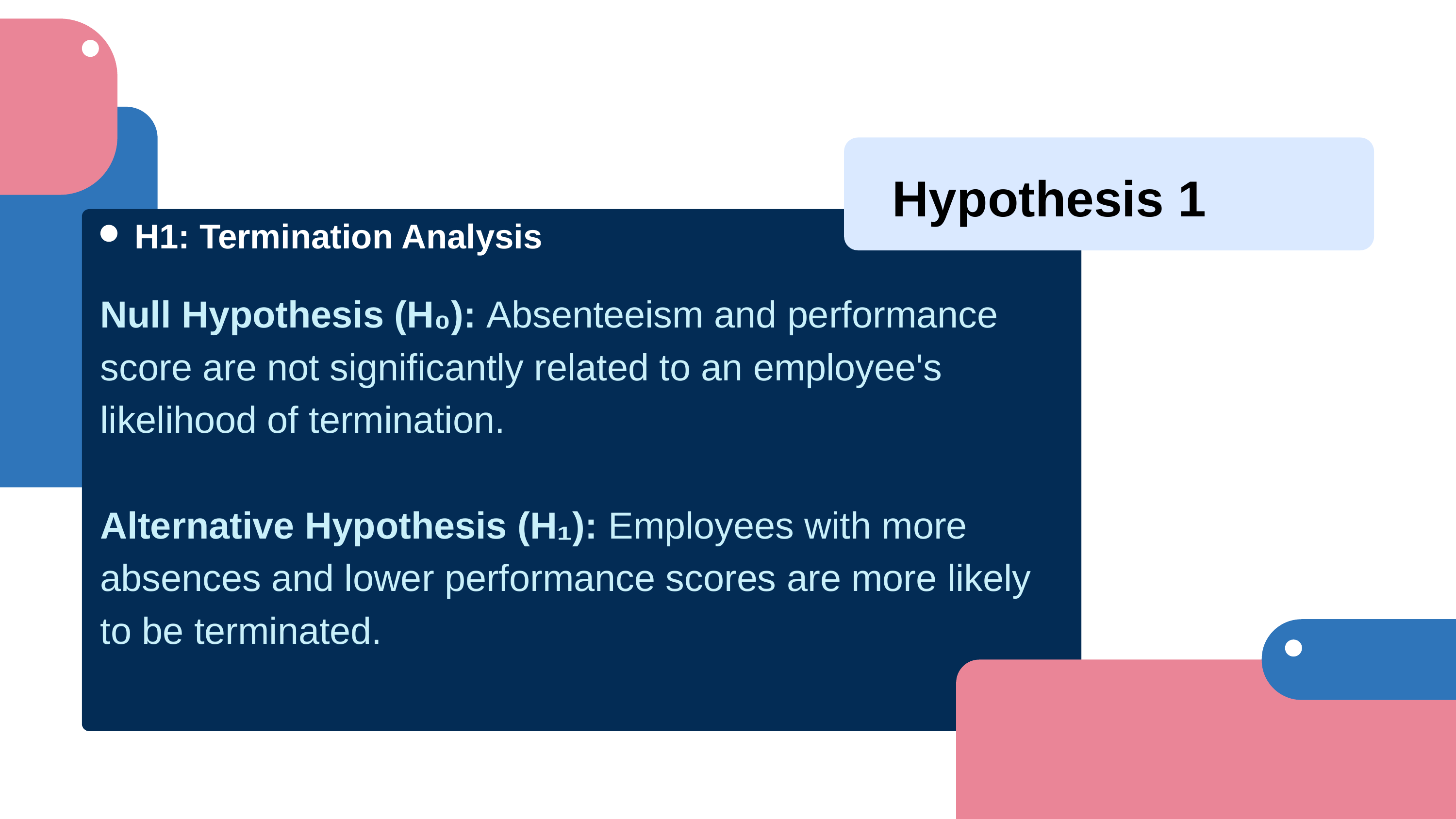

Hypothesis 1
H1: Termination Analysis

Null Hypothesis (H₀): Absenteeism and performance score are not significantly related to an employee's likelihood of termination.

Alternative Hypothesis (H₁): Employees with more absences and lower performance scores are more likely to be terminated.